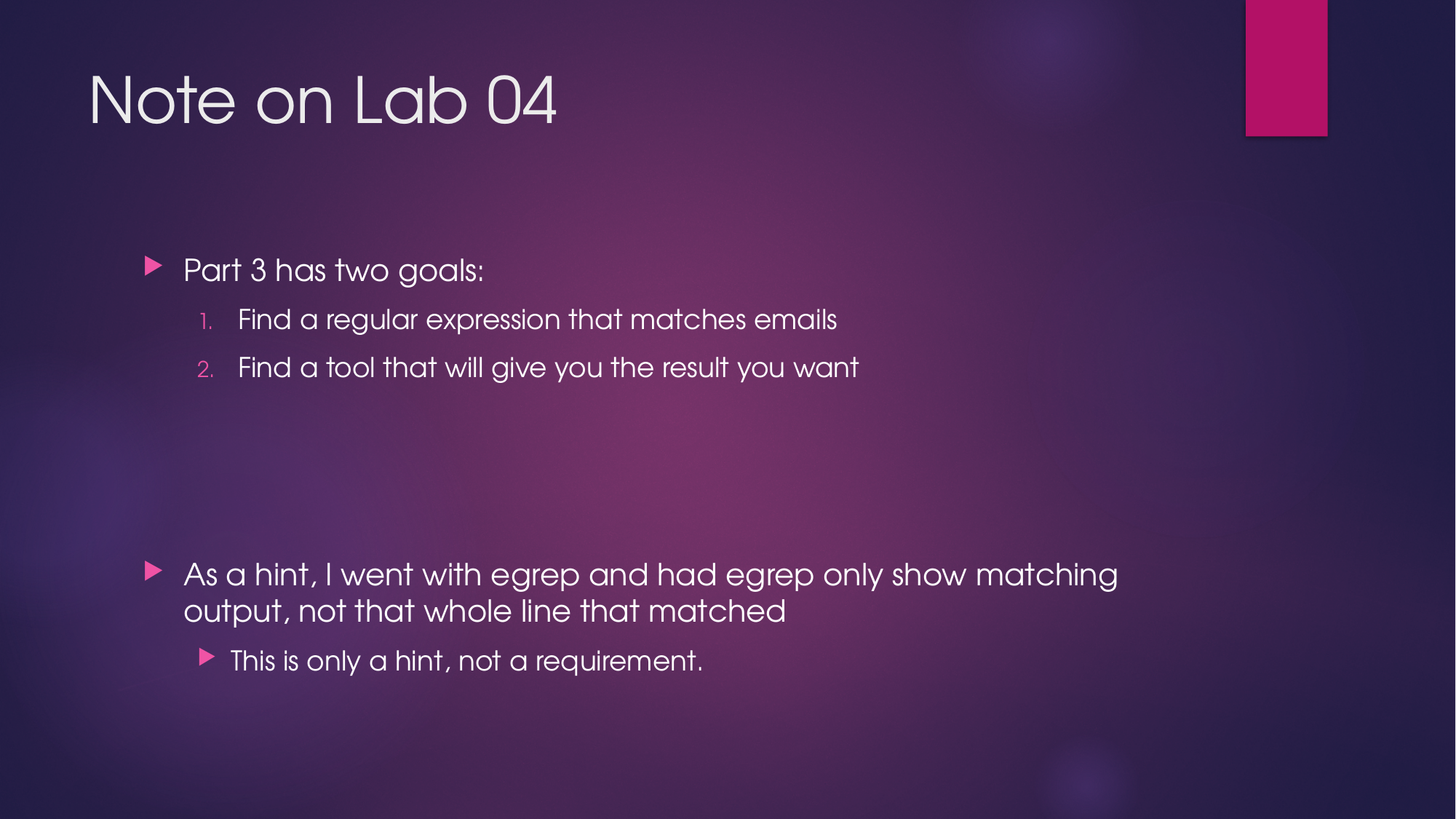

# Note on Lab 04
Part 3 has two goals:
Find a regular expression that matches emails
Find a tool that will give you the result you want

As a hint, I went with egrep and had egrep only show matching output, not that whole line that matched
This is only a hint, not a requirement.